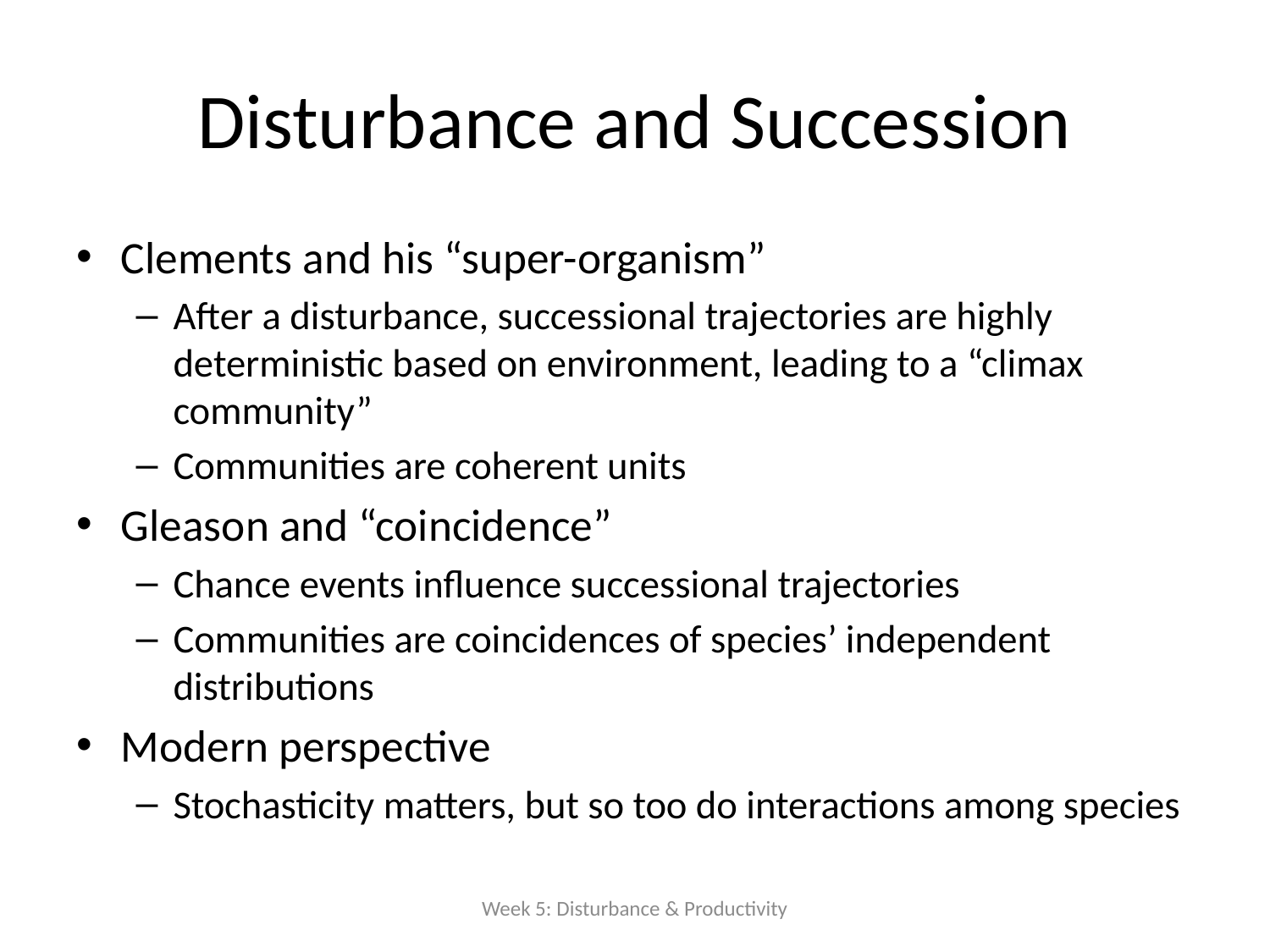

# Disturbance and Succession
Clements and his “super-organism”
After a disturbance, successional trajectories are highly deterministic based on environment, leading to a “climax community”
Communities are coherent units
Gleason and “coincidence”
Chance events influence successional trajectories
Communities are coincidences of species’ independent distributions
Modern perspective
Stochasticity matters, but so too do interactions among species
Week 5: Disturbance & Productivity